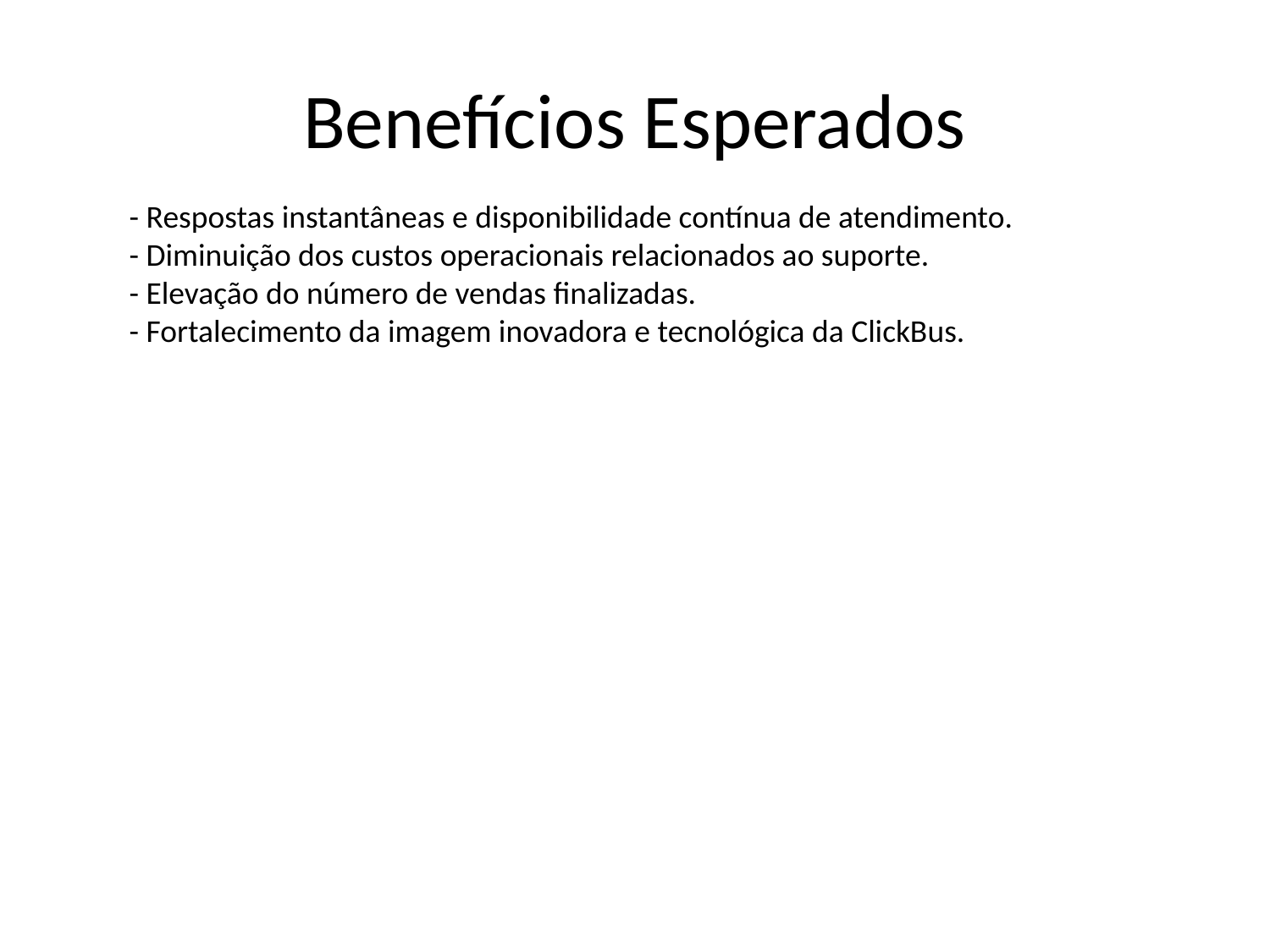

# Benefícios Esperados
- Respostas instantâneas e disponibilidade contínua de atendimento.
- Diminuição dos custos operacionais relacionados ao suporte.
- Elevação do número de vendas finalizadas.
- Fortalecimento da imagem inovadora e tecnológica da ClickBus.